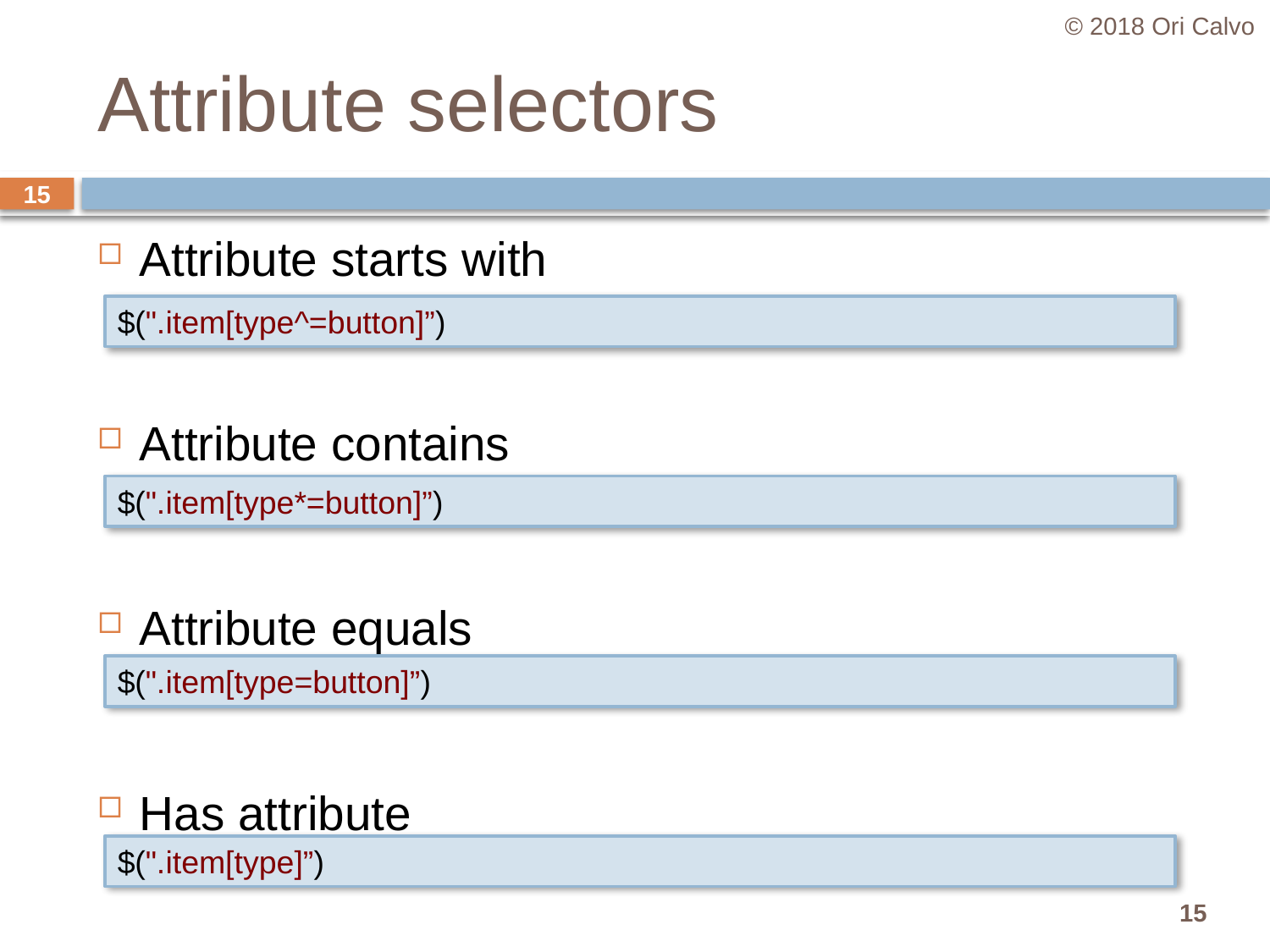

© 2018 Ori Calvo
# Attribute selectors
15
Attribute starts with
Attribute contains
Attribute equals
Has attribute
$(".item[type^=button]”)
$(".item[type*=button]”)
$(".item[type=button]”)
$(".item[type]”)